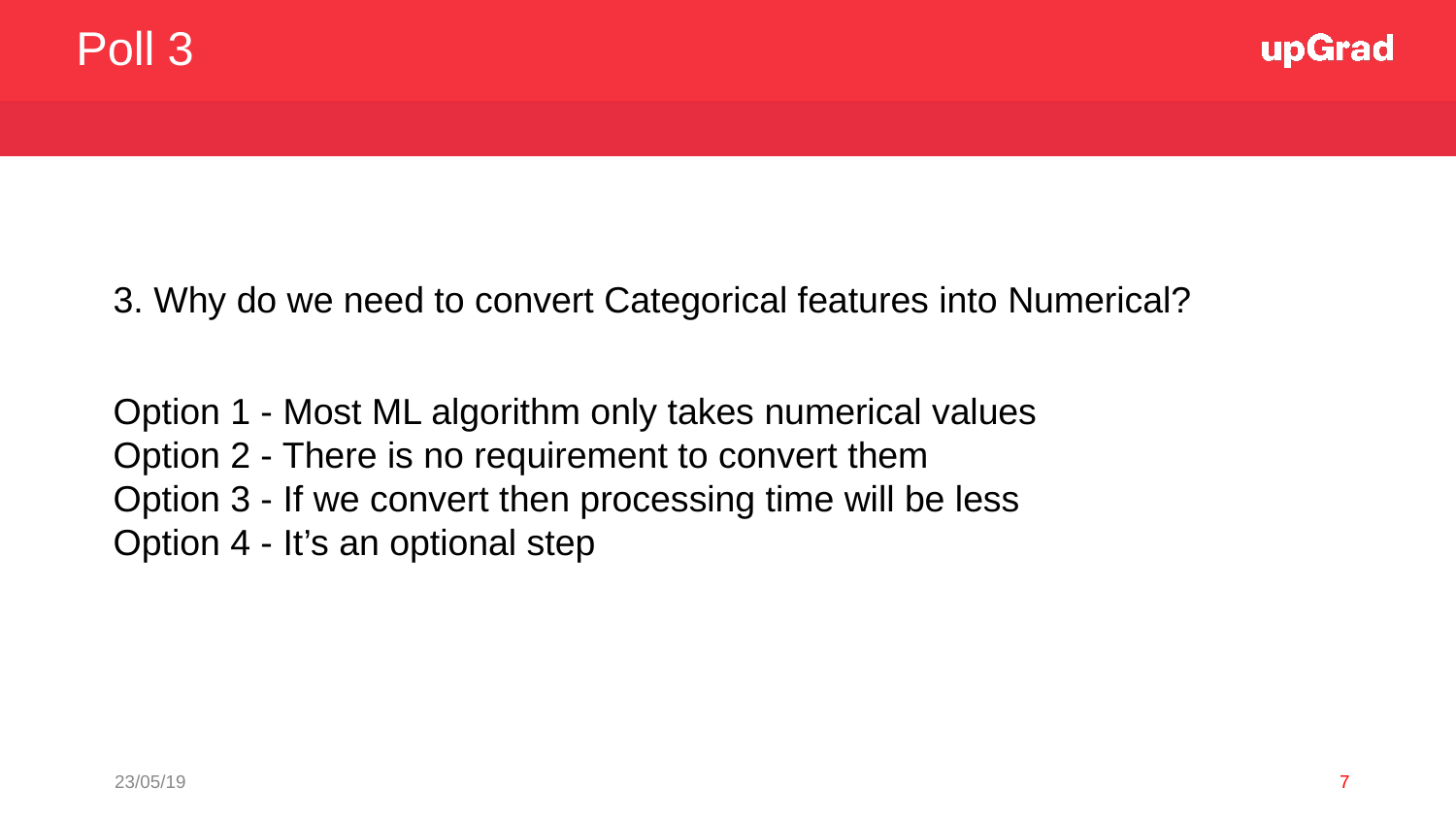

Poll 3

3. Why do we need to convert Categorical features into Numerical?

Option 1 - Most ML algorithm only takes numerical values
Option 2 - There is no requirement to convert them
Option 3 - If we convert then processing time will be less
Option 4 - It’s an optional step

23/05/19
7